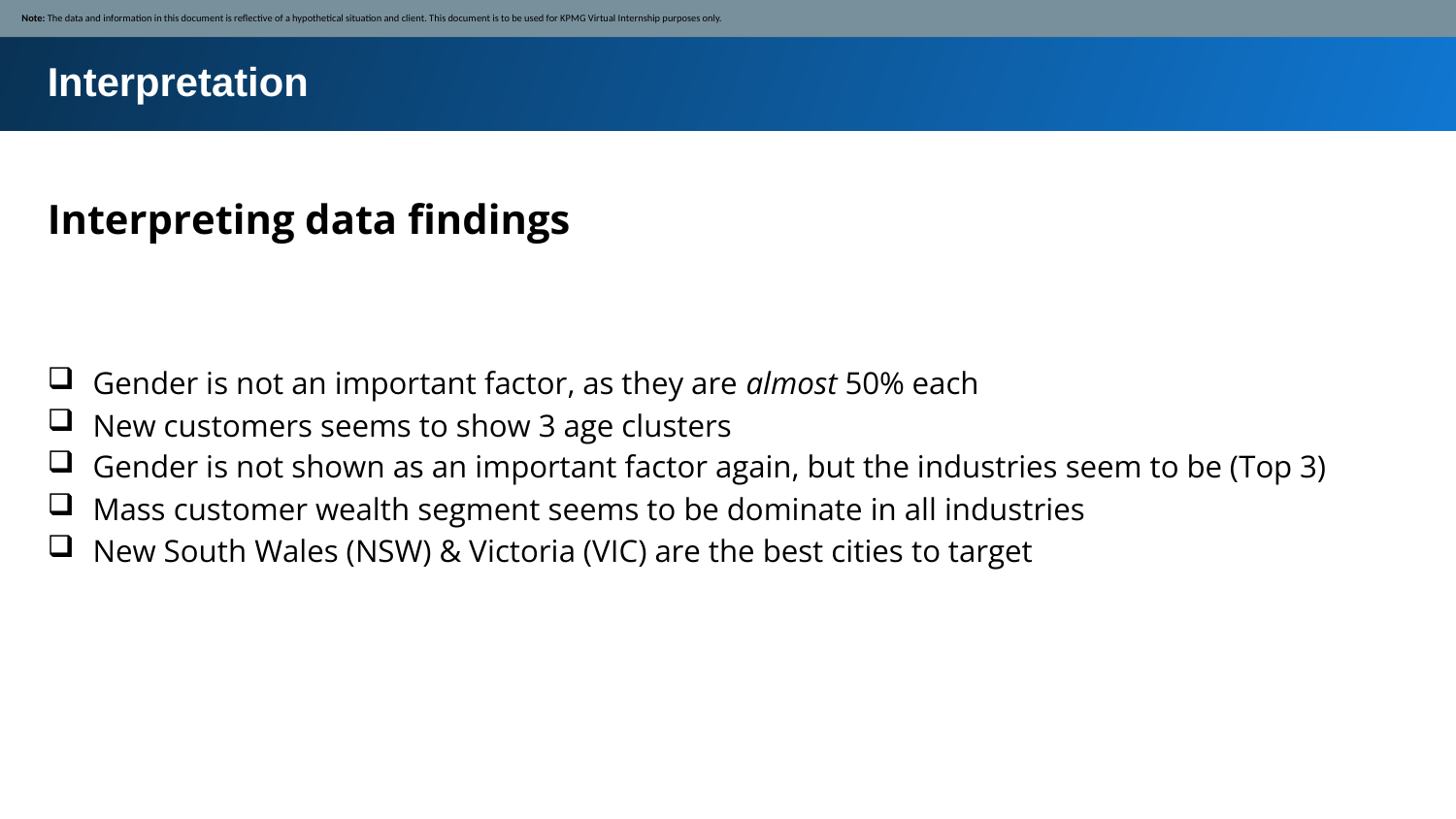

Note: The data and information in this document is reflective of a hypothetical situation and client. This document is to be used for KPMG Virtual Internship purposes only.
Interpretation
Interpreting data findings
Gender is not an important factor, as they are almost 50% each
New customers seems to show 3 age clusters
Gender is not shown as an important factor again, but the industries seem to be (Top 3)
Mass customer wealth segment seems to be dominate in all industries
New South Wales (NSW) & Victoria (VIC) are the best cities to target